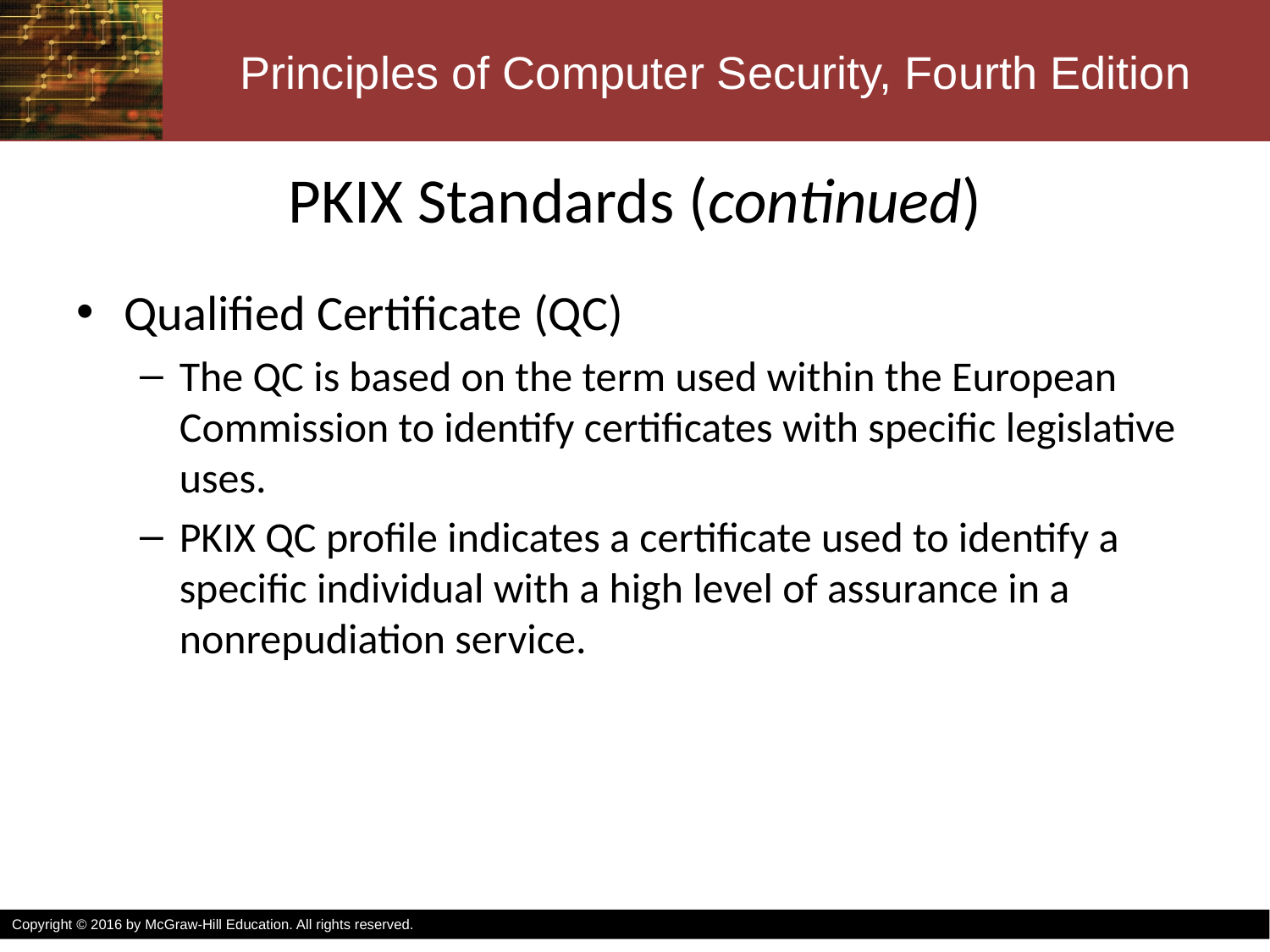

# PKIX Standards (continued)
Qualified Certificate (QC)
The QC is based on the term used within the European Commission to identify certificates with specific legislative uses.
PKIX QC profile indicates a certificate used to identify a specific individual with a high level of assurance in a nonrepudiation service.